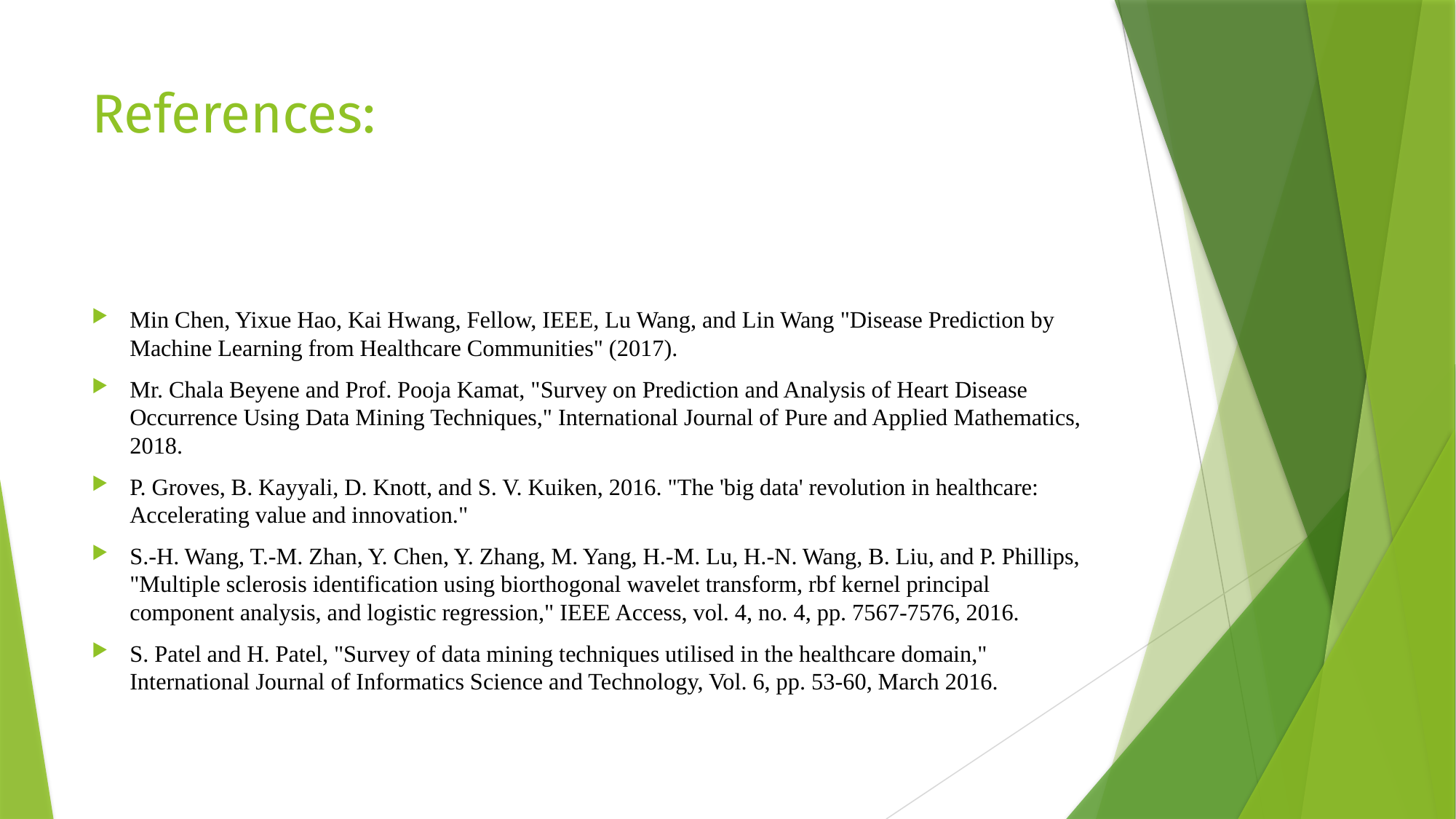

# References:

Min Chen, Yixue Hao, Kai Hwang, Fellow, IEEE, Lu Wang, and Lin Wang "Disease Prediction by Machine Learning from Healthcare Communities" (2017).
Mr. Chala Beyene and Prof. Pooja Kamat, "Survey on Prediction and Analysis of Heart Disease Occurrence Using Data Mining Techniques," International Journal of Pure and Applied Mathematics, 2018.
P. Groves, B. Kayyali, D. Knott, and S. V. Kuiken, 2016. "The 'big data' revolution in healthcare: Accelerating value and innovation."
S.-H. Wang, T.-M. Zhan, Y. Chen, Y. Zhang, M. Yang, H.-M. Lu, H.-N. Wang, B. Liu, and P. Phillips, "Multiple sclerosis identification using biorthogonal wavelet transform, rbf kernel principal component analysis, and logistic regression," IEEE Access, vol. 4, no. 4, pp. 7567-7576, 2016.
S. Patel and H. Patel, "Survey of data mining techniques utilised in the healthcare domain," International Journal of Informatics Science and Technology, Vol. 6, pp. 53-60, March 2016.